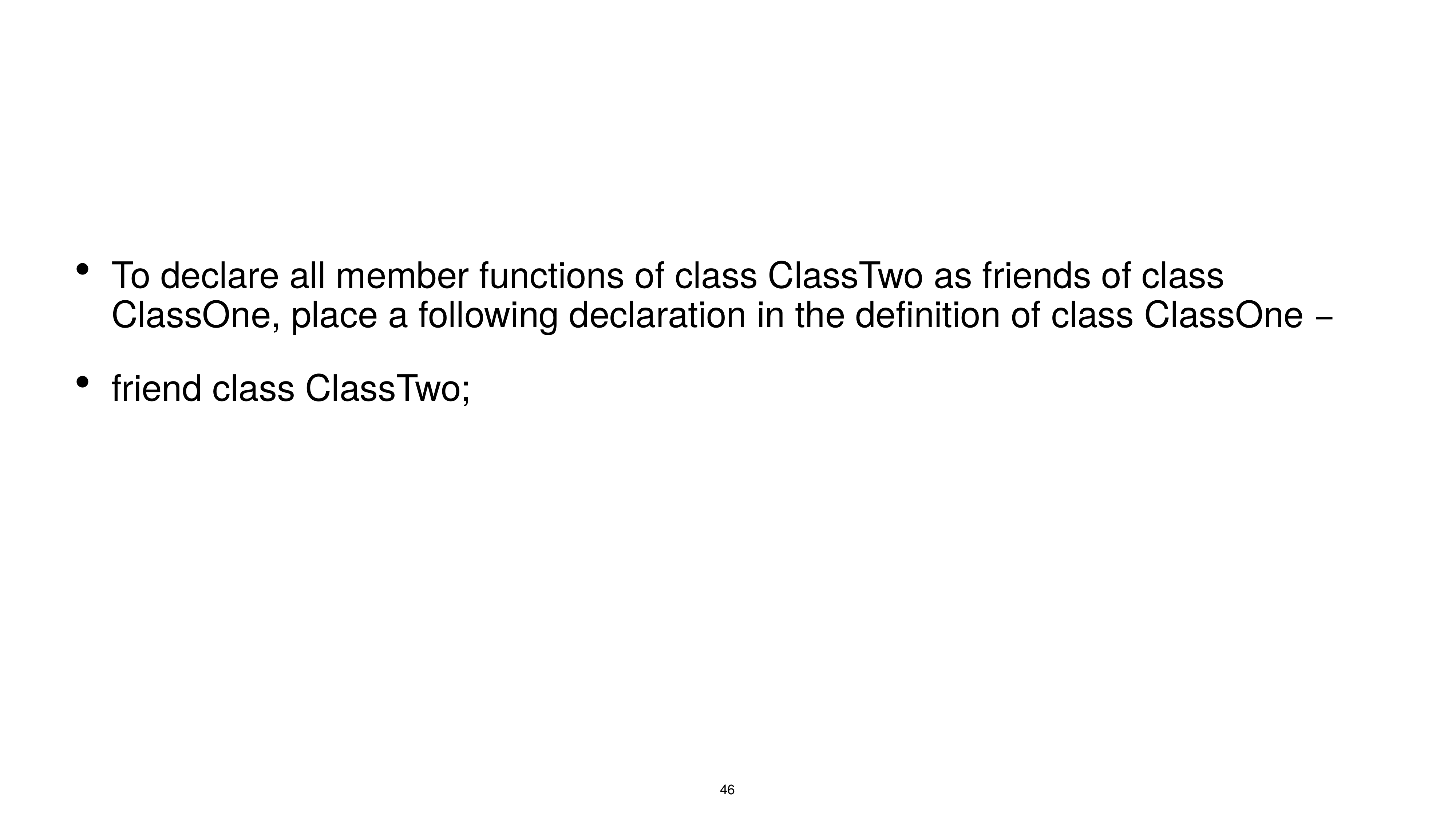

#

To declare all member functions of class ClassTwo as friends of class ClassOne, place a following declaration in the definition of class ClassOne −
friend class ClassTwo;
46